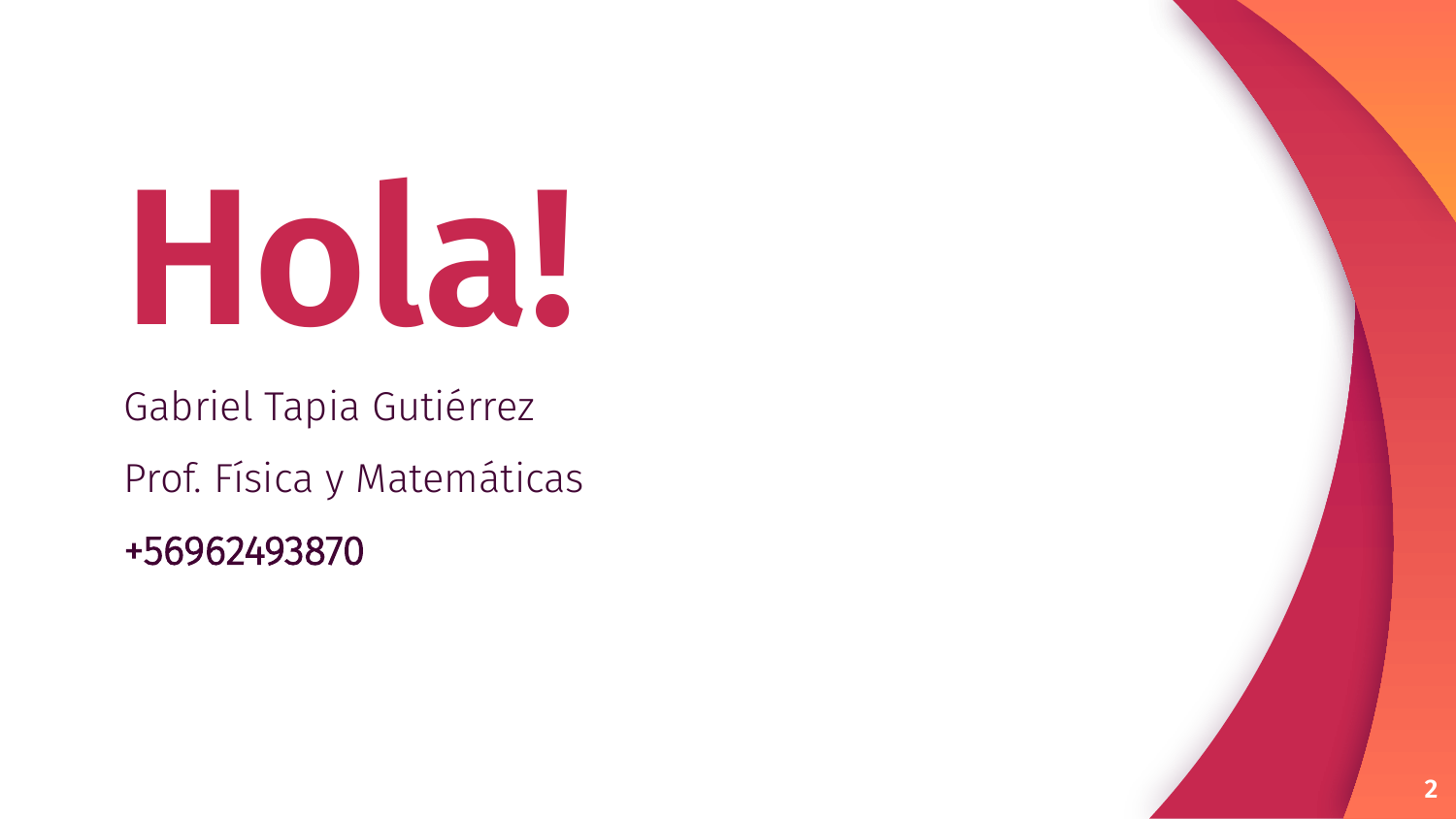

Hola!
Gabriel Tapia Gutiérrez
Prof. Física y Matemáticas
+56962493870
2